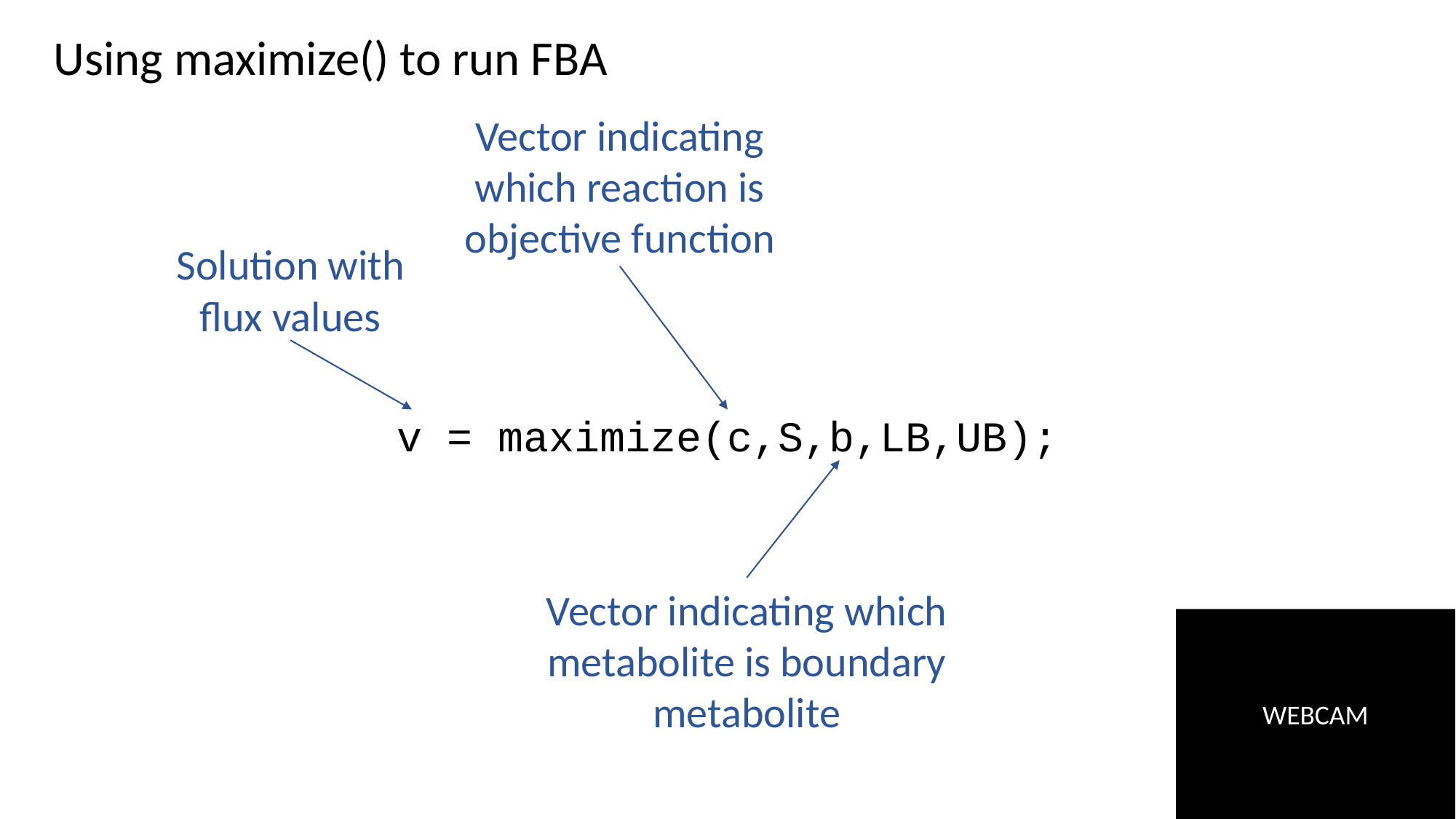

# Using maximize() to run FBA
Vector indicating which reaction is objective function
Solution with flux values
v = maximize(c,S,b,LB,UB);
Vector indicating which metabolite is boundary metabolite